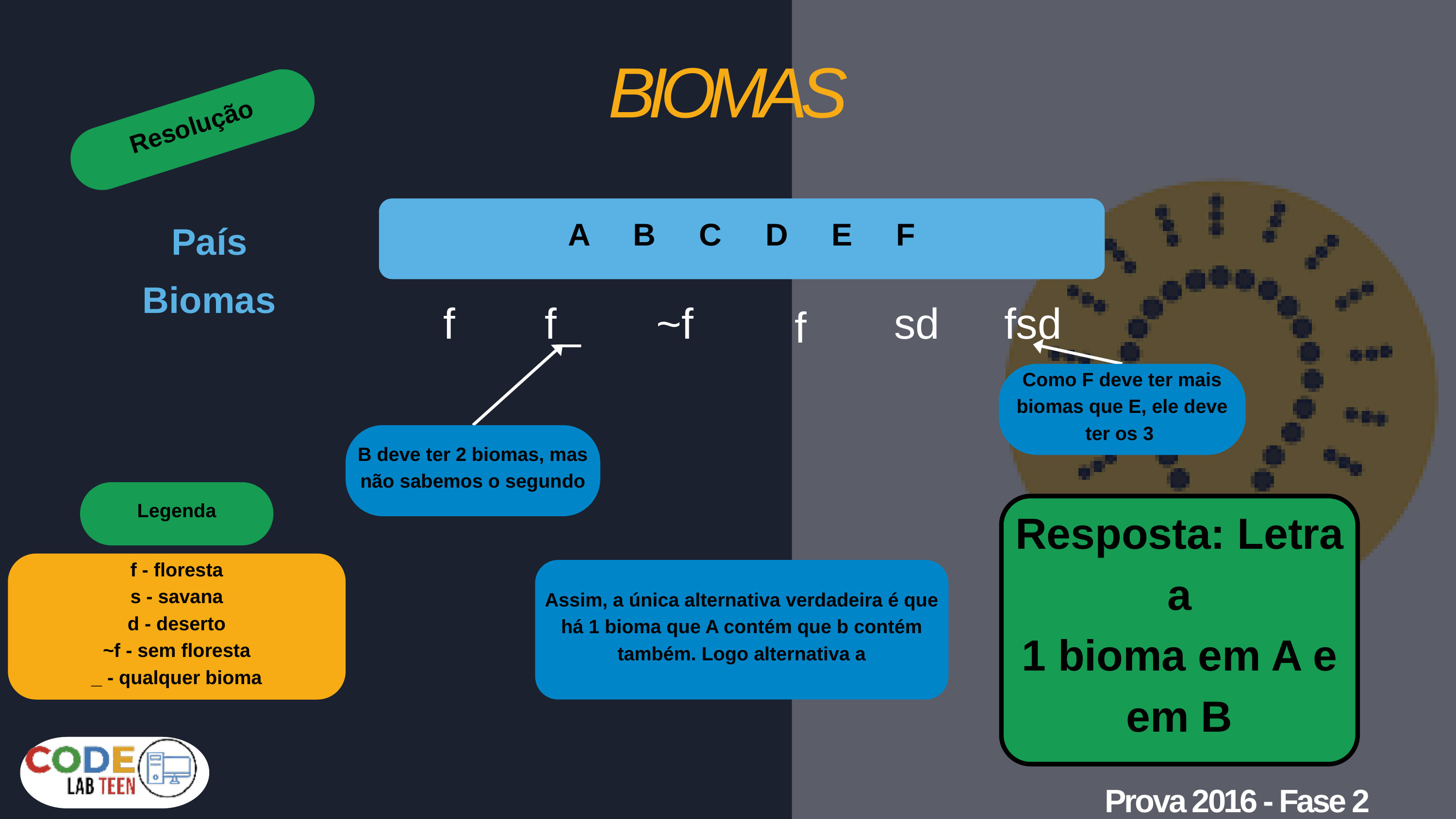

BIOMAS

Resolução

A     B     C     D     E     F
País
Biomas
f
f_
~f
sd
fsd
f

Como F deve ter mais biomas que E, ele deve ter os 3

B deve ter 2 biomas, mas não sabemos o segundo

Legenda

Resposta: Letra a
1 bioma em A e em B

f - floresta
s - savana
d - deserto
~f - sem floresta
_ - qualquer bioma

Assim, a única alternativa verdadeira é que há 1 bioma que A contém que b contém também. Logo alternativa a

Prova 2016 - Fase 2